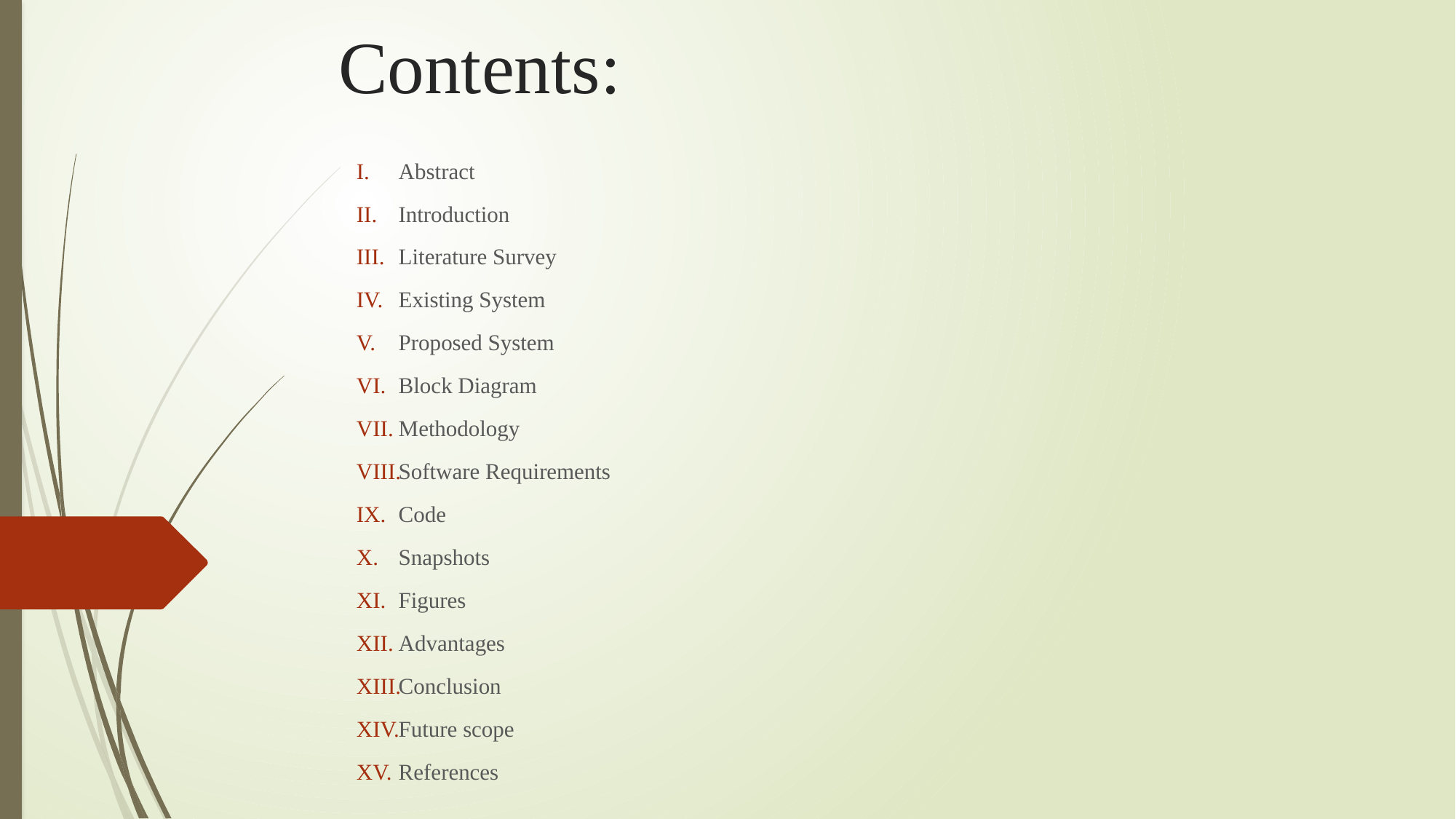

# Contents:
Abstract
Introduction
Literature Survey
Existing System
Proposed System
Block Diagram
Methodology
Software Requirements
Code
Snapshots
Figures
Advantages
Conclusion
Future scope
References